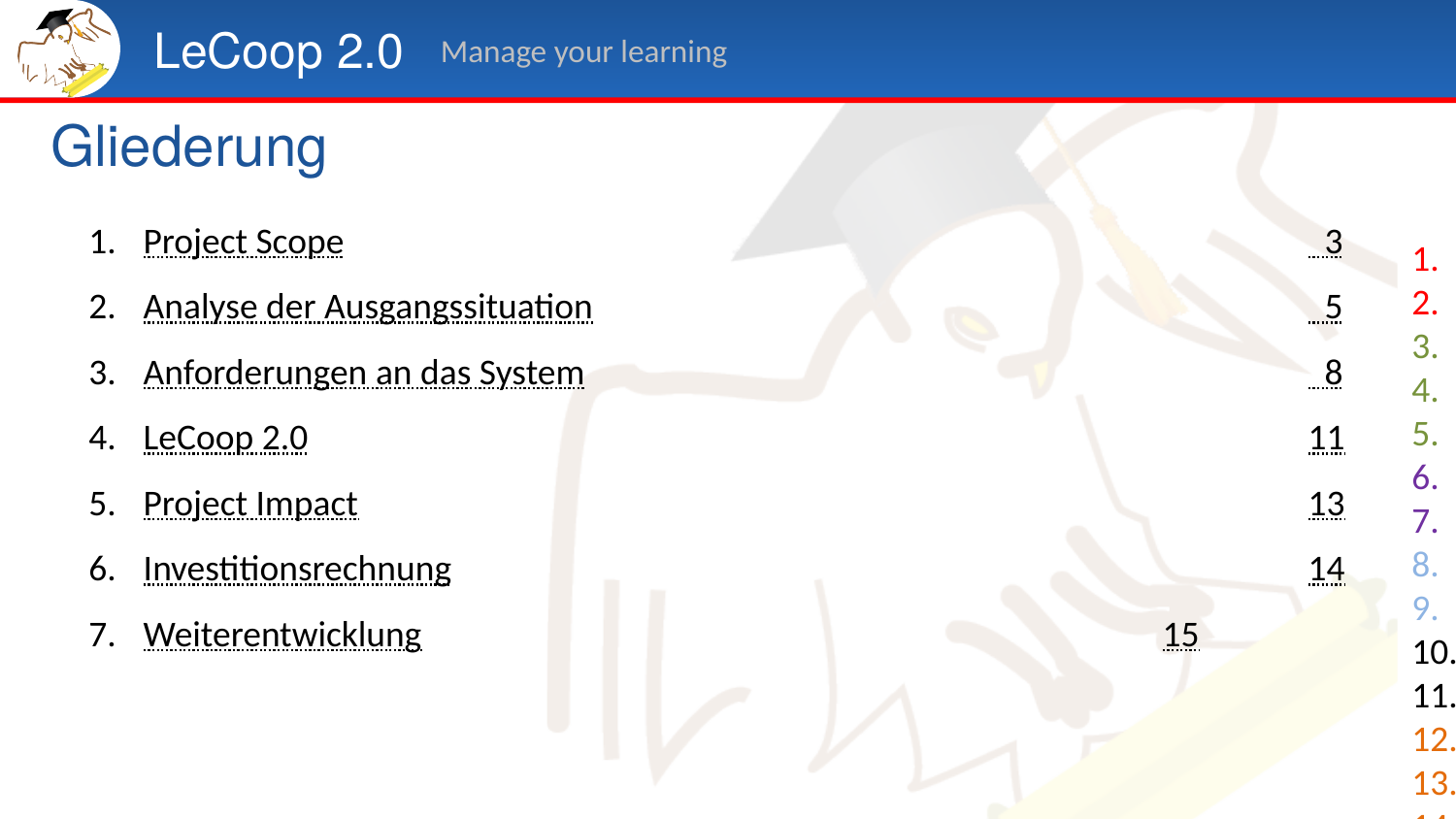

LeCoop 2.0
Manage your learning

Gliederung
Project Scope							  3
Analyse der Ausgangssituation					  5
Anforderungen an das System					  8
LeCoop 2.0							11
Project Impact							13
Investitionsrechnung						14
Weiterentwicklung						15
Vorstellung des Teams
Hochschule als Enterprise 2.0
Lernumwelt
Problemdarstellung
Projektziel
Anforderungen der Benutzer
Auswahl der Technologien
EPK ?
Live Demo LeCoop 2.0
LeCoop 2.0 Vorher/Nacher
Investitionsrechnung
Weiterentwicklung / Features
Bezug auf das Unternehmen
Zitat/Fazit/Url